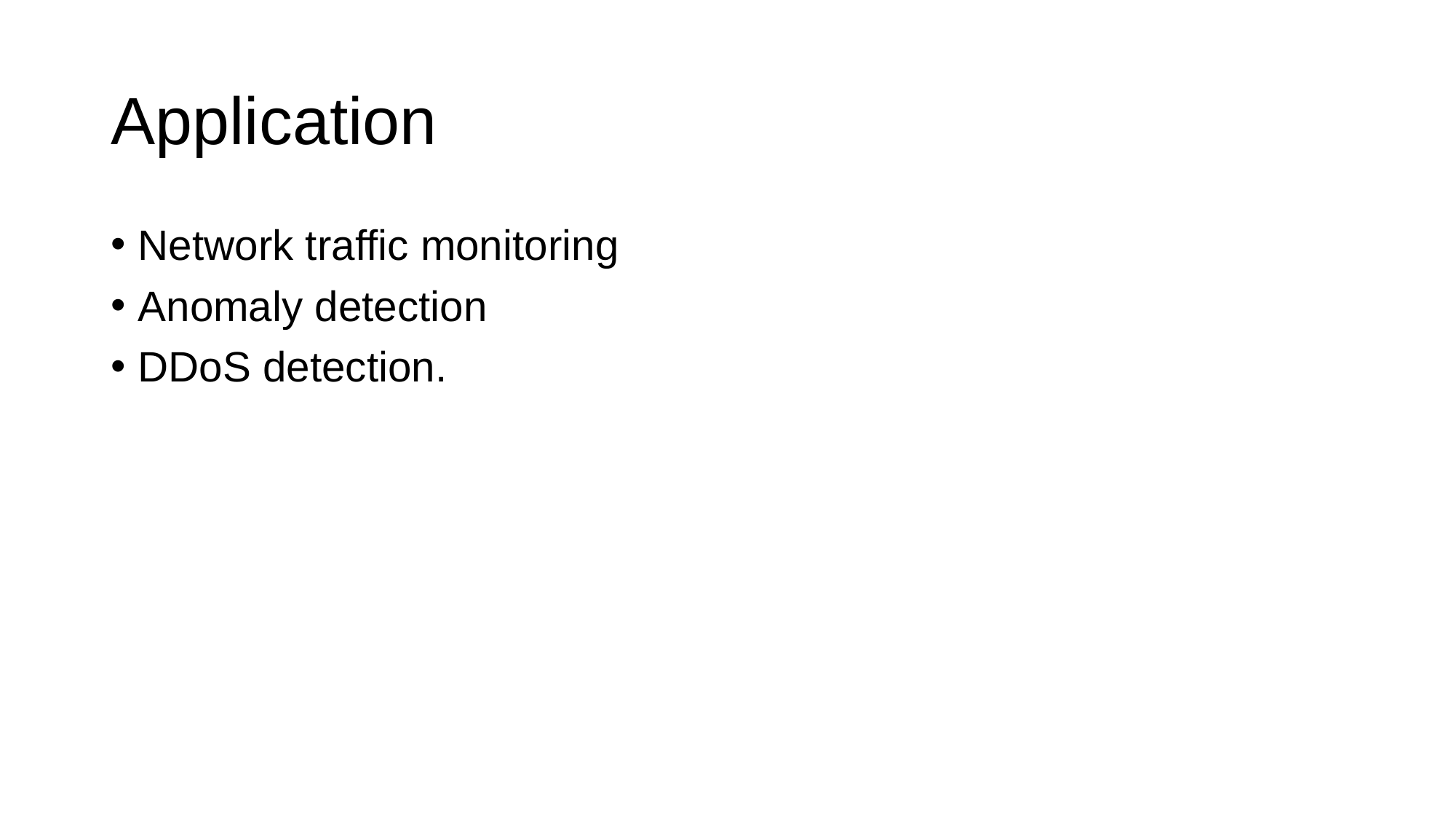

# Application
Network traffic monitoring
Anomaly detection
DDoS detection.